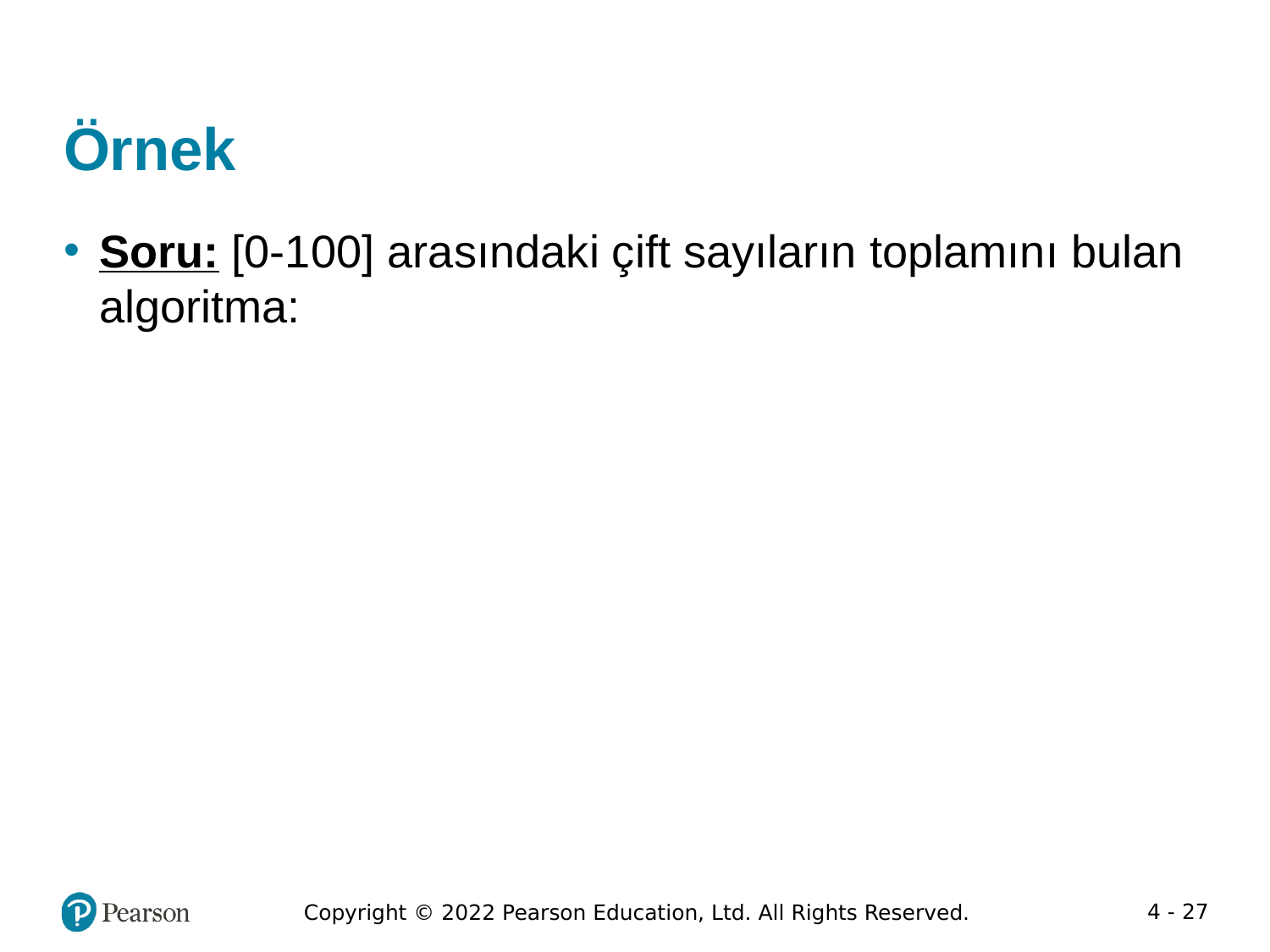

# Örnek
Soru: [0-100] arasındaki çift sayıların toplamını bulan algoritma: